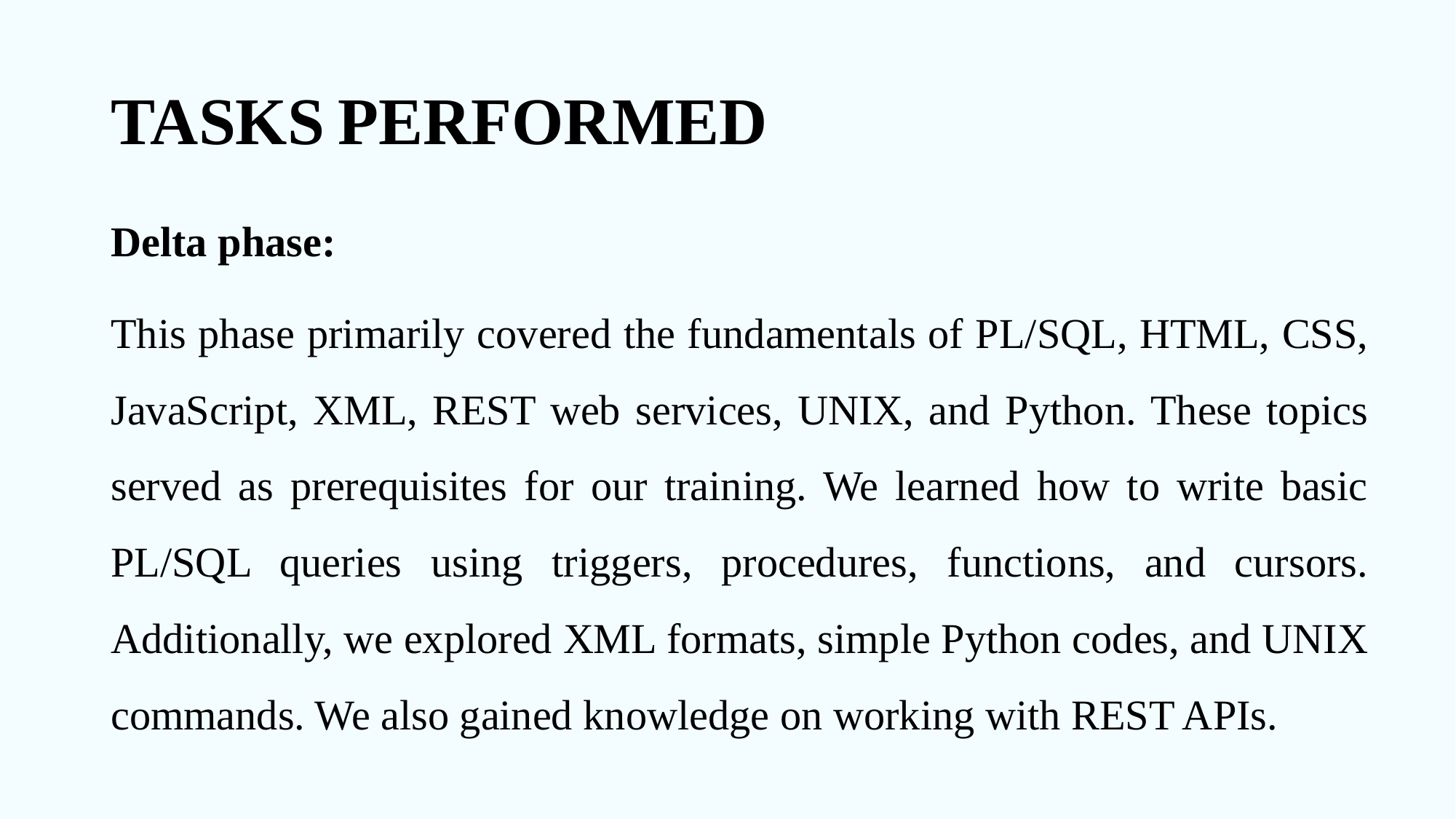

# TASKS PERFORMED
Delta phase:
This phase primarily covered the fundamentals of PL/SQL, HTML, CSS, JavaScript, XML, REST web services, UNIX, and Python. These topics served as prerequisites for our training. We learned how to write basic PL/SQL queries using triggers, procedures, functions, and cursors. Additionally, we explored XML formats, simple Python codes, and UNIX commands. We also gained knowledge on working with REST APIs.